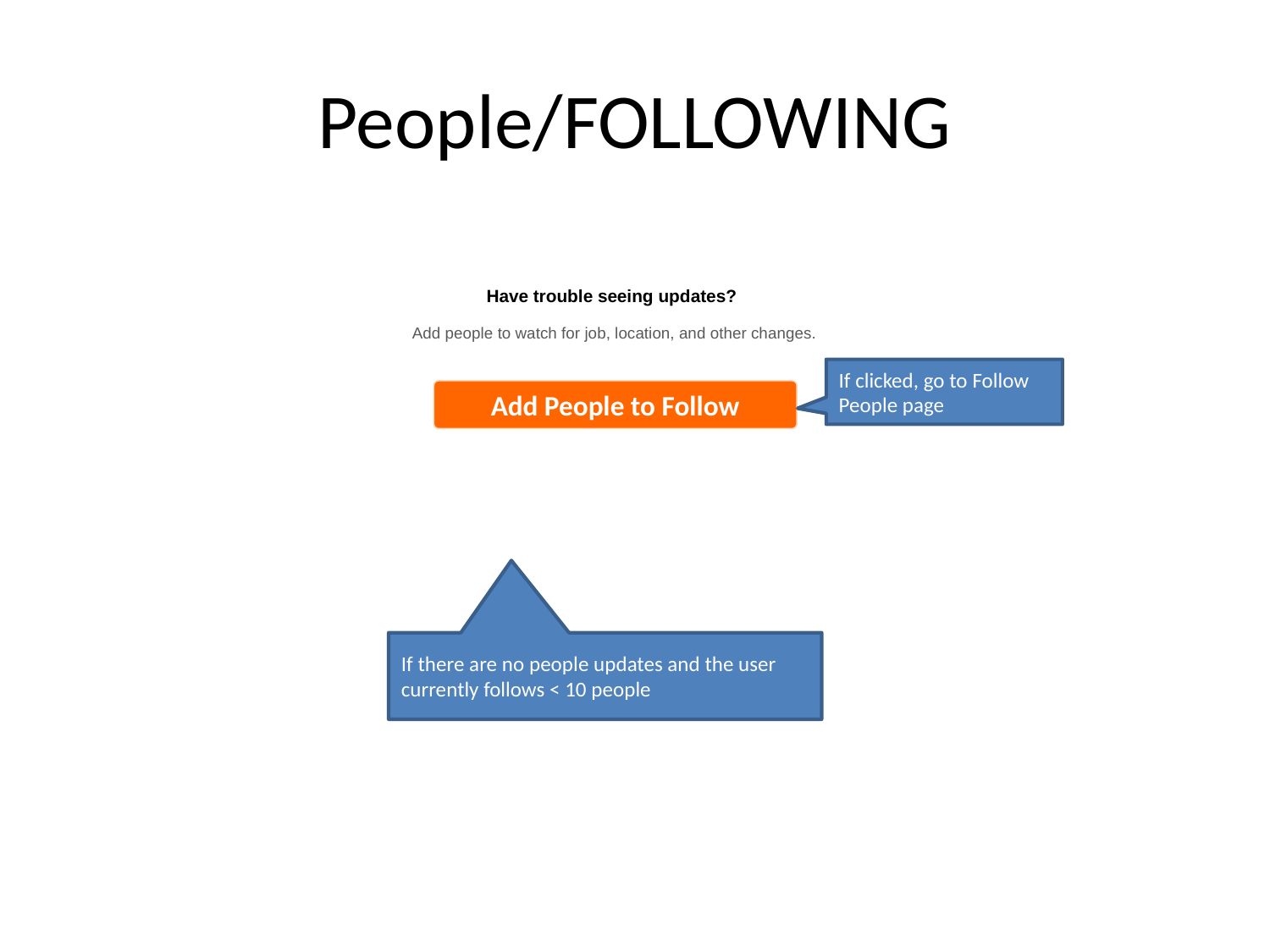

# People/FOLLOWING
Have trouble seeing updates?

Add people to watch for job, location, and other changes.
If clicked, go to Follow  People page
Add People to Follow
If there are no people updates and the user currently follows < 10 people